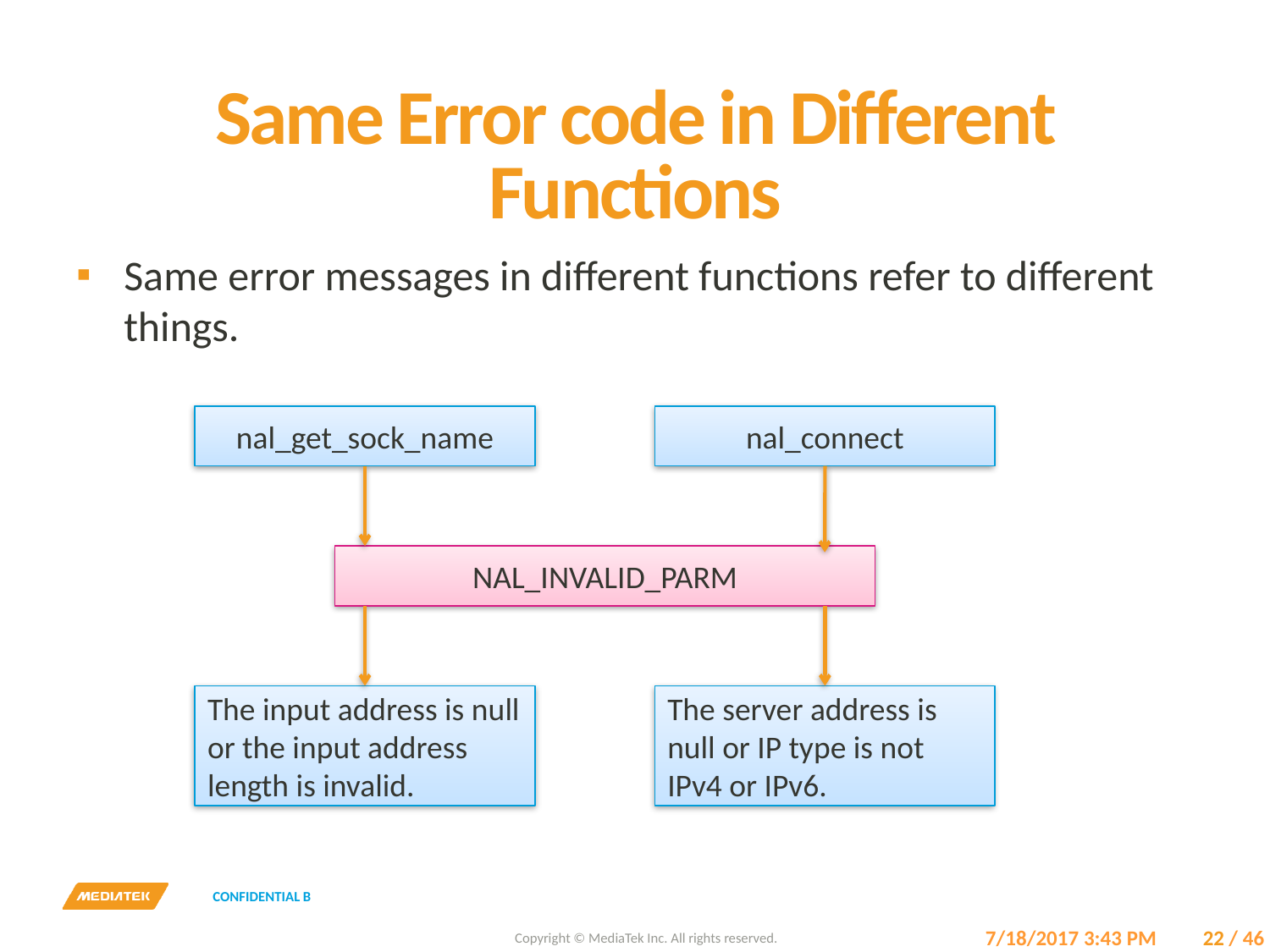

# Same Error code in Different Functions
Same error messages in different functions refer to different things.
nal_get_sock_name
nal_connect
NAL_INVALID_PARM
The input address is null or the input address length is invalid.
The server address is null or IP type is not IPv4 or IPv6.
7/18/2017 3:43 PM
22
/ 46